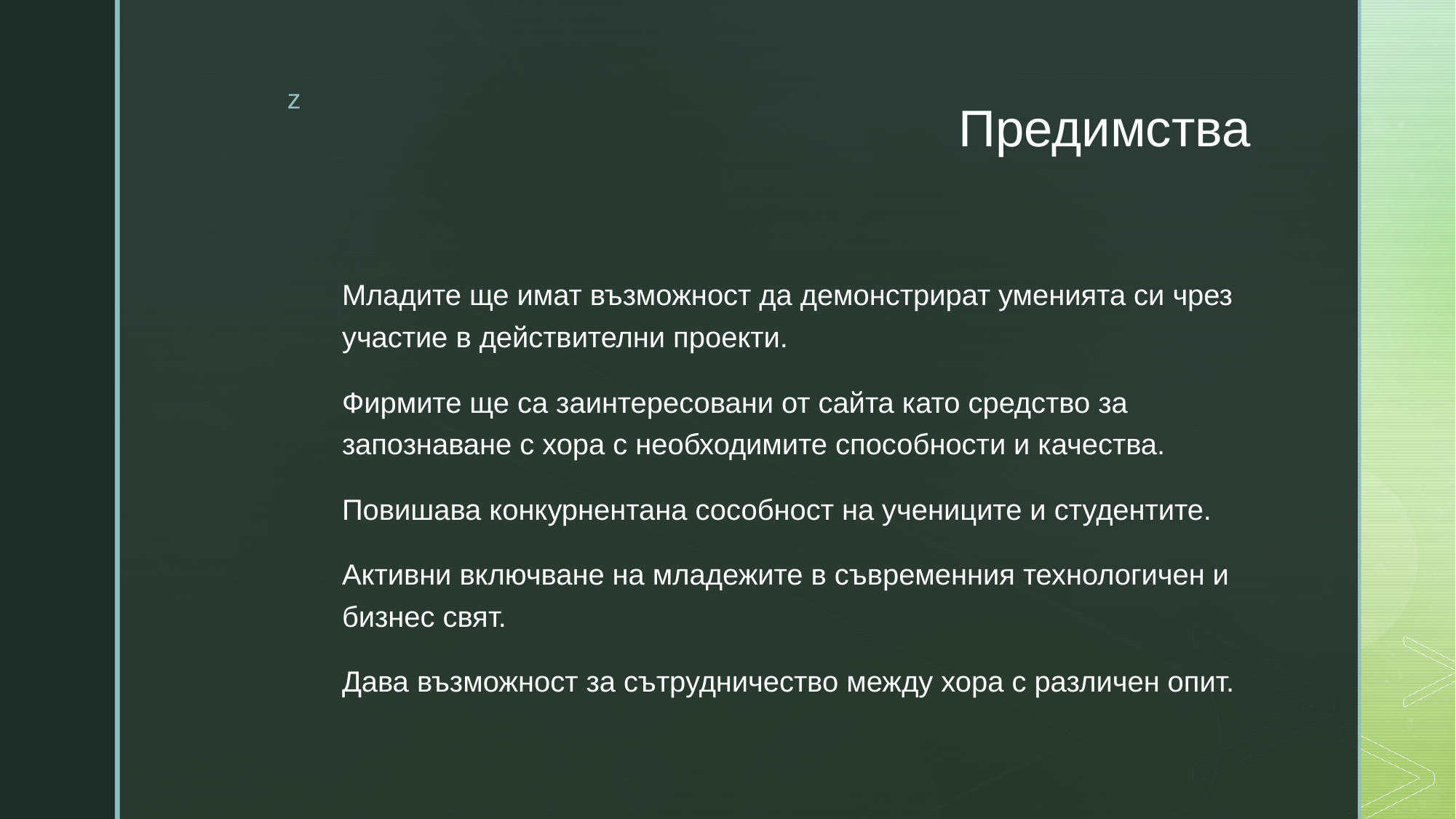

# Предимства
Младите ще имат възможност да демонстрират уменията си чрез участие в действителни проекти.
Фирмите ще са заинтересовани от сайта като средство за запознаване с хора с необходимите способности и качества.
Повишава конкурнентана сособност на учениците и студентите.
Активни включване на младежите в съвременния технологичен и бизнес свят.
Дава възможност за сътрудничество между хора с различен опит.